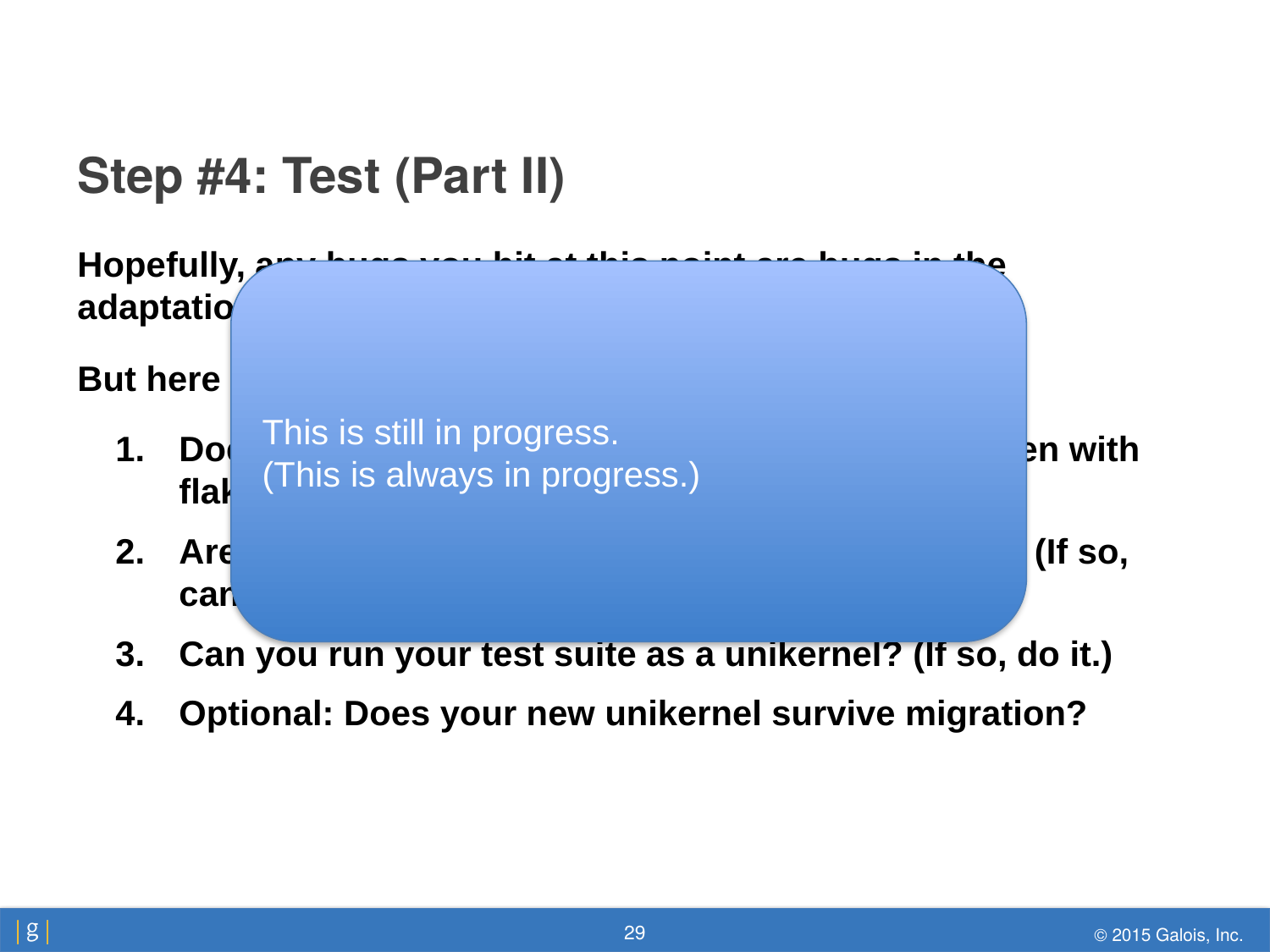

# Step #4: Test (Part II)
Hopefully, any bugs you hit at this point are bugs in the adaptation to the unikernel, not in your code.
But here are some more questions to verify:
Does your system come up cleanly, every time, even with flakey device timings?
Are you flying safely under your memory bounds? (If so, can you lower them safely?)
Can you run your test suite as a unikernel? (If so, do it.)
Optional: Does your new unikernel survive migration?
This is still in progress.
(This is always in progress.)